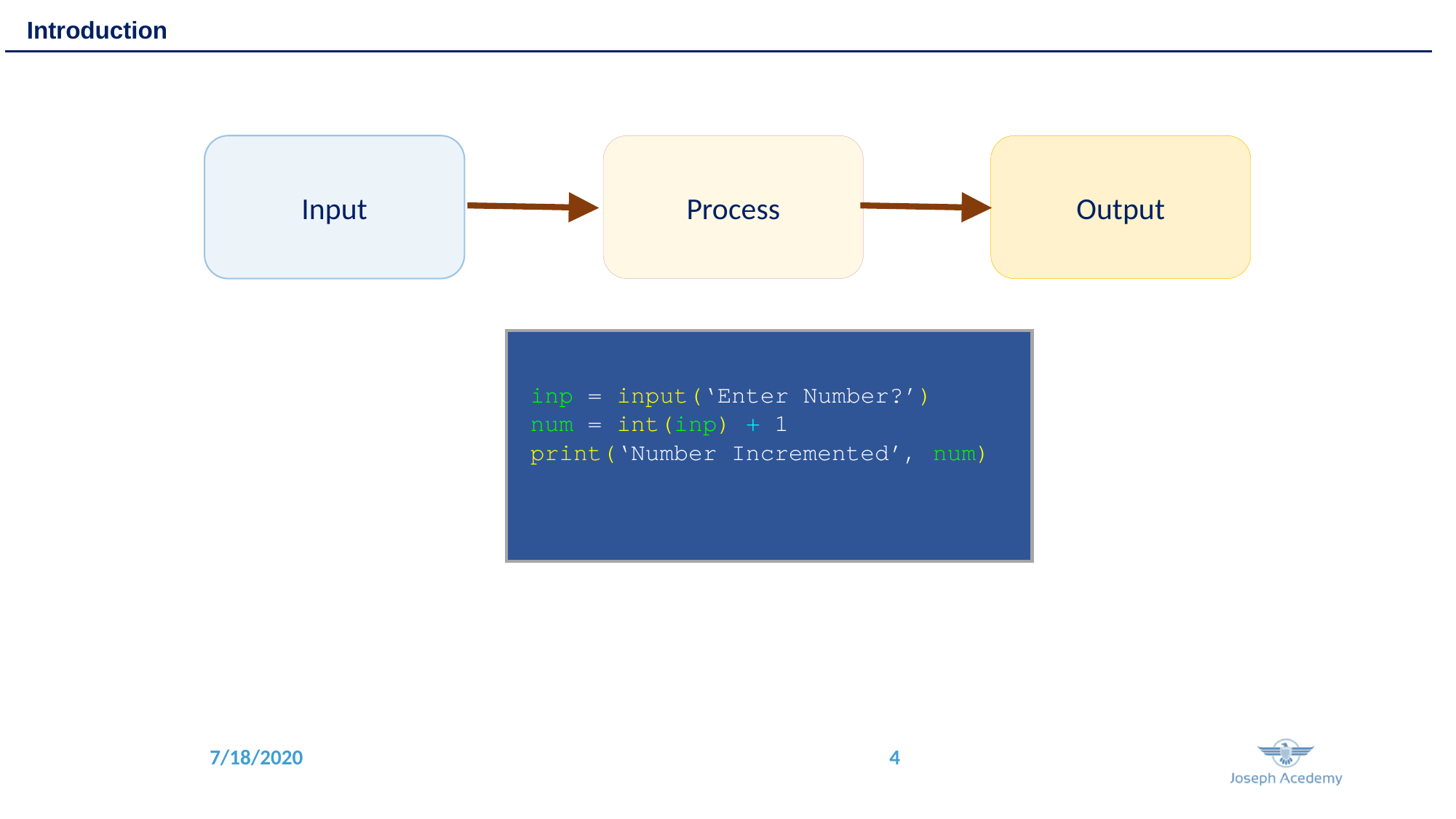

Introduction
Input
Process
Output

inp = input(‘Enter Number?’)
num = int(inp) + 1
print(‘Number Incremented’, num)